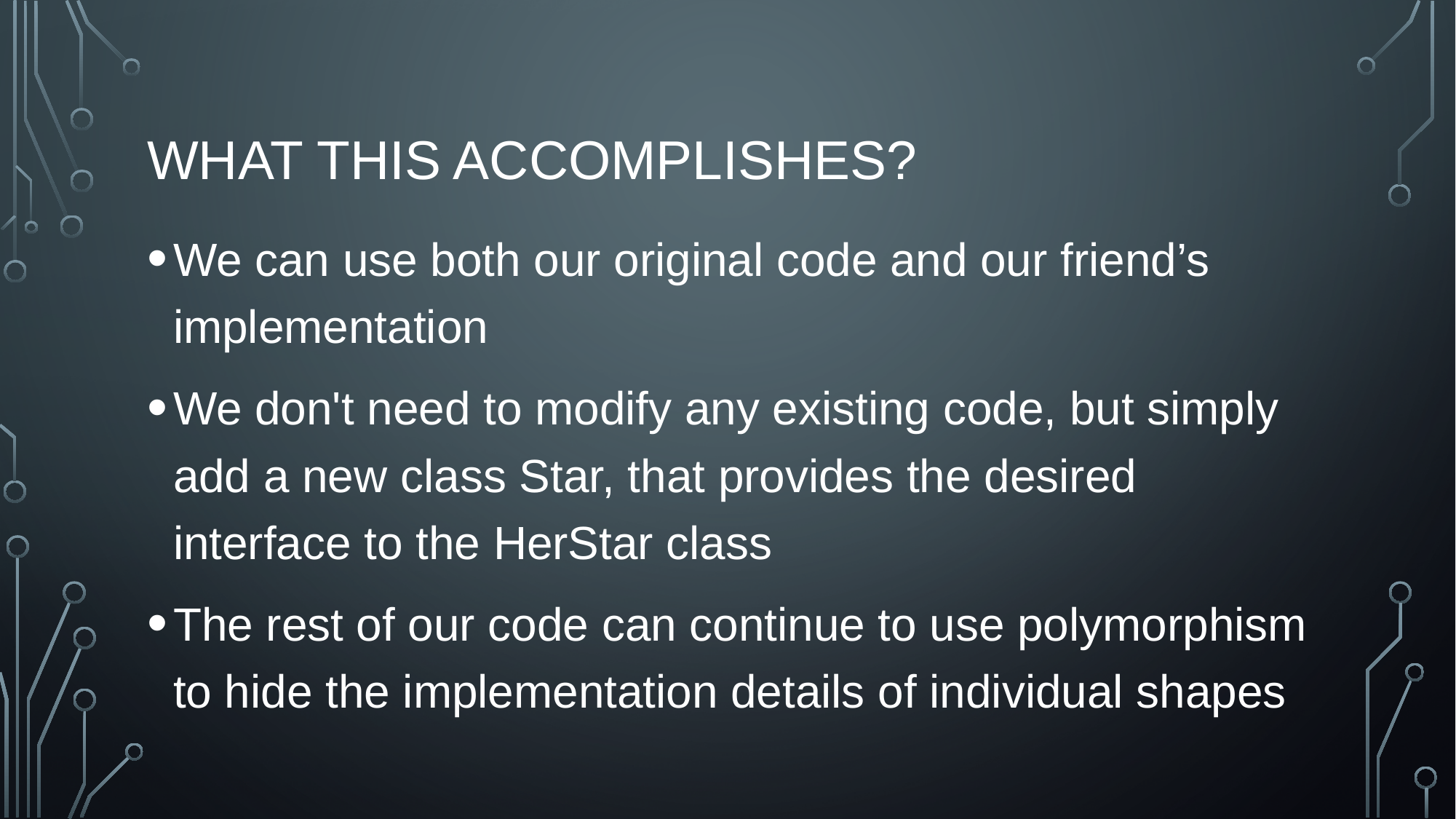

# What this accomplishes?
We can use both our original code and our friend’s implementation
We don't need to modify any existing code, but simply add a new class Star, that provides the desired interface to the HerStar class
The rest of our code can continue to use polymorphism to hide the implementation details of individual shapes